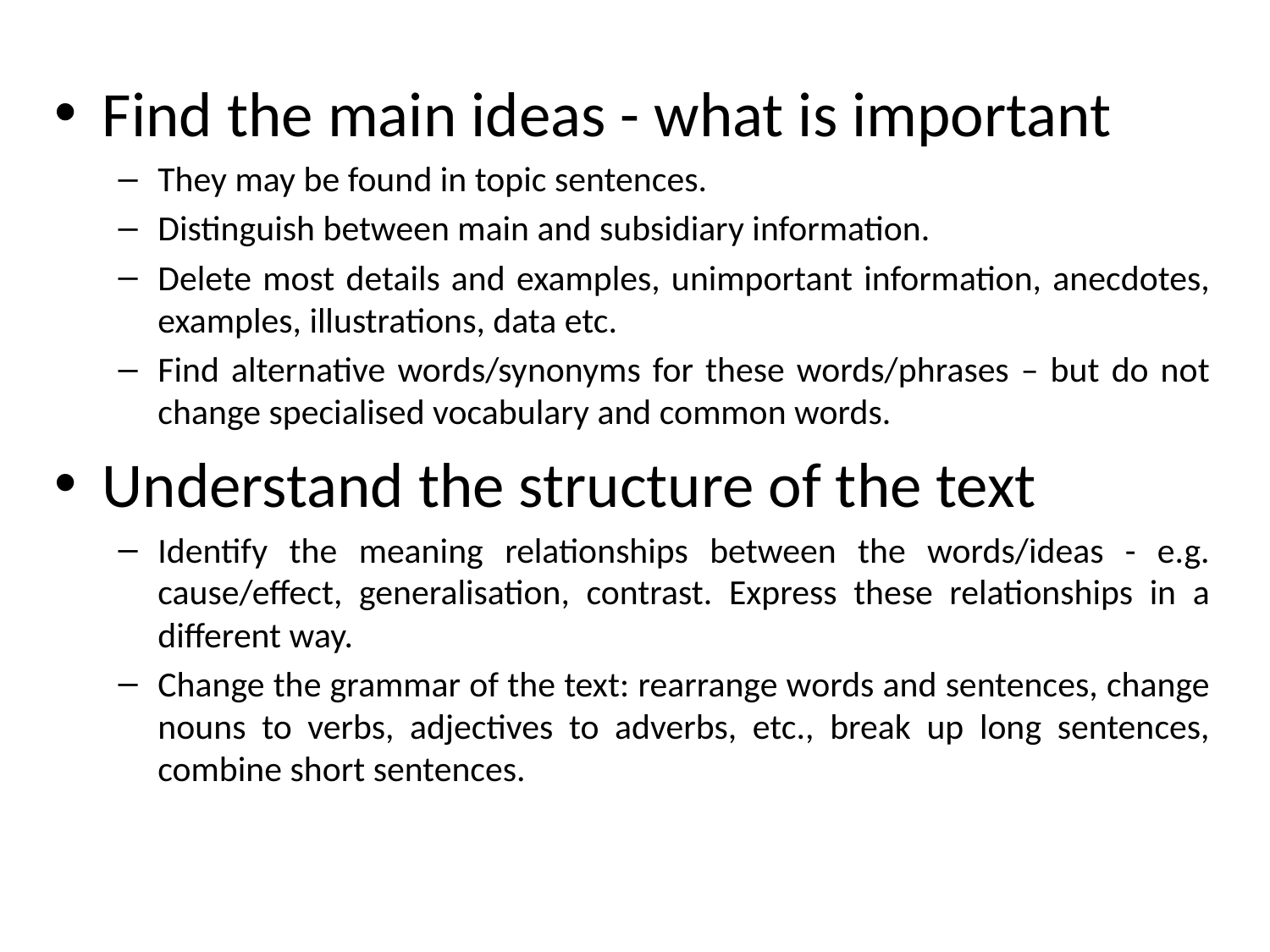

Find the main ideas - what is important
They may be found in topic sentences.
Distinguish between main and subsidiary information.
Delete most details and examples, unimportant information, anecdotes, examples, illustrations, data etc.
Find alternative words/synonyms for these words/phrases – but do not change specialised vocabulary and common words.
Understand the structure of the text
Identify the meaning relationships between the words/ideas - e.g. cause/effect, generalisation, contrast. Express these relationships in a different way.
Change the grammar of the text: rearrange words and sentences, change nouns to verbs, adjectives to adverbs, etc., break up long sentences, combine short sentences.